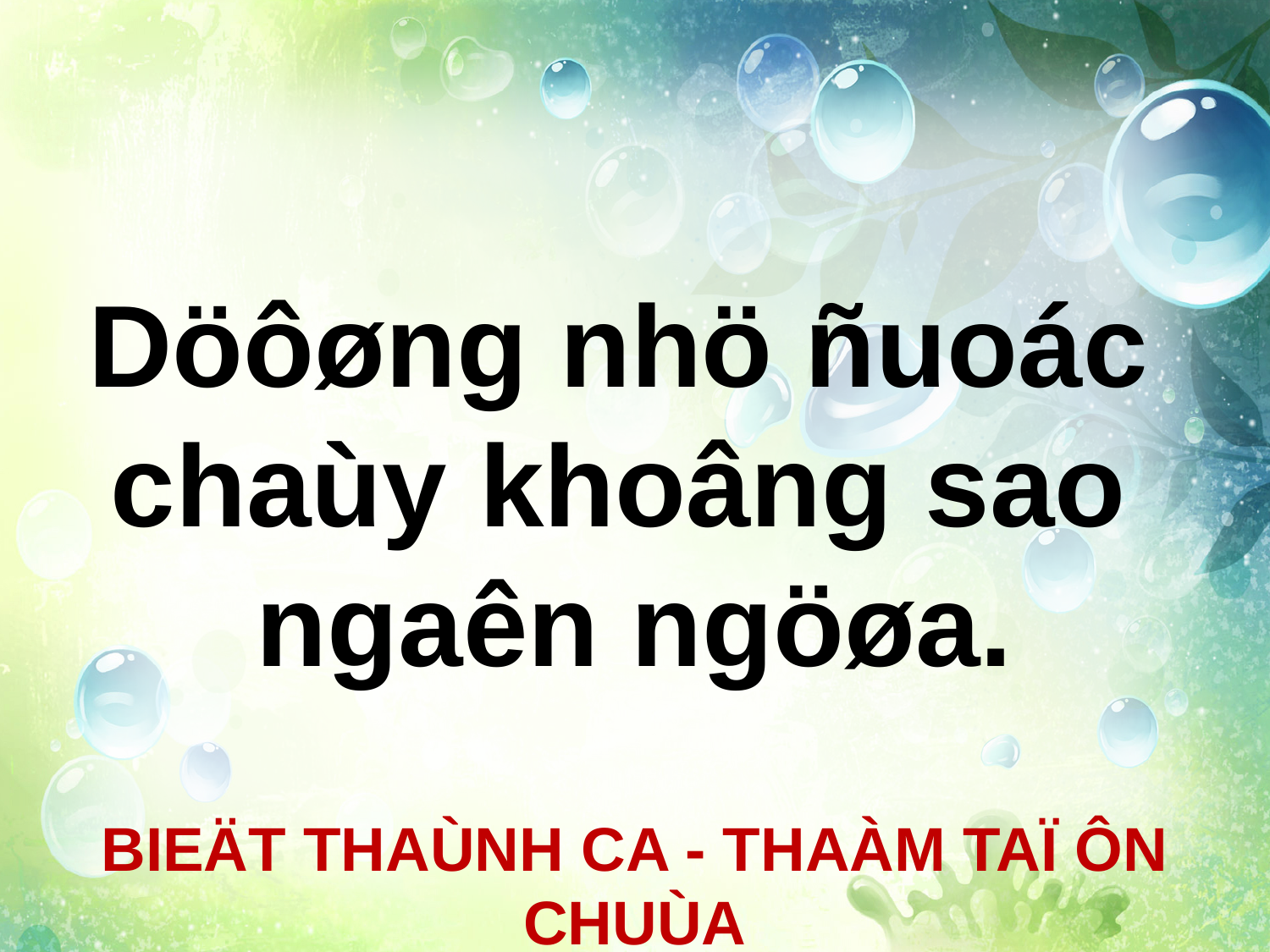

Döôøng nhö ñuoác
chaùy khoâng sao
ngaên ngöøa.
BIEÄT THAÙNH CA - THAÀM TAÏ ÔN CHUÙA